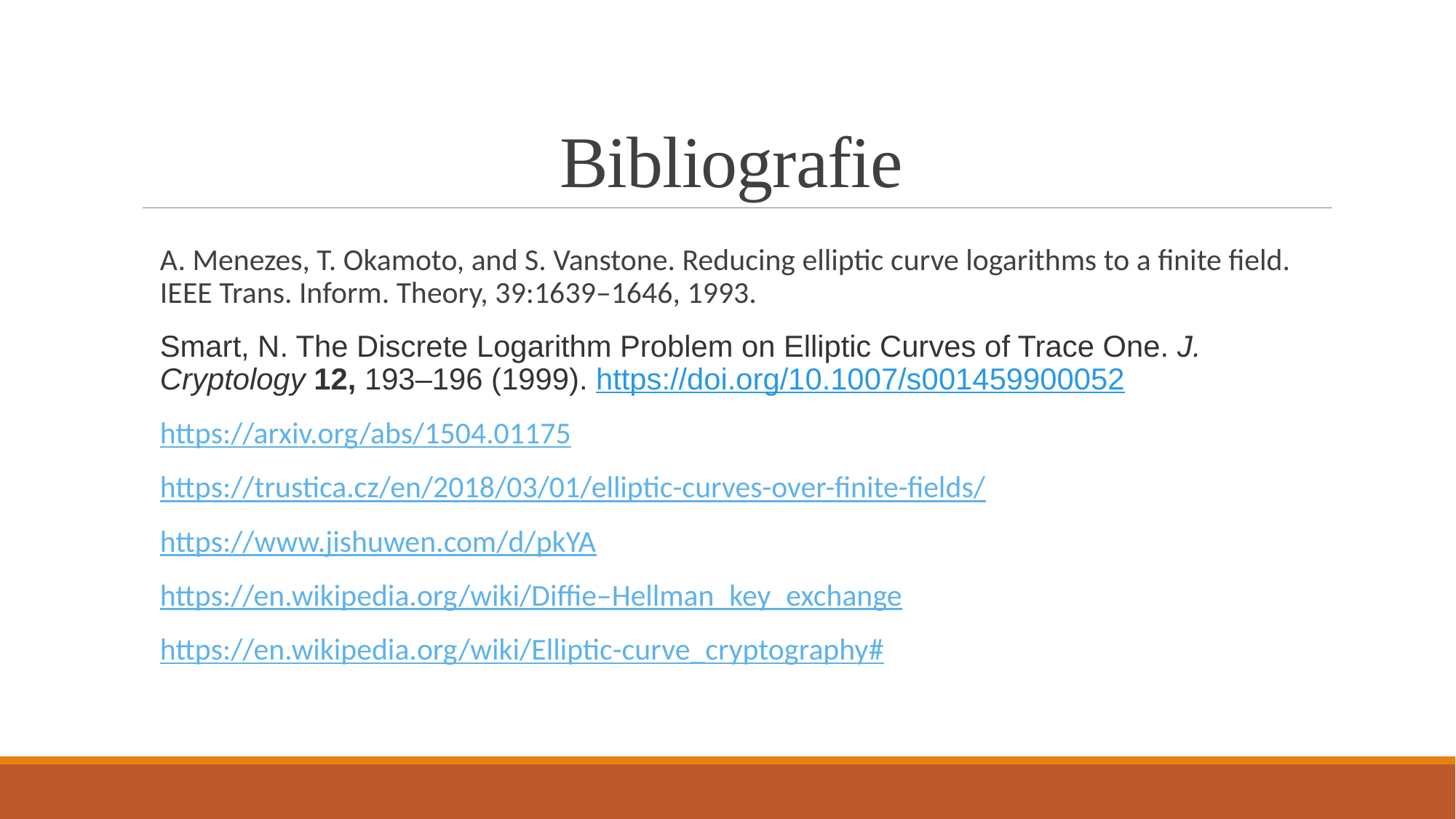

# Bibliografie

A. Menezes, T. Okamoto, and S. Vanstone. Reducing elliptic curve logarithms to a finite field. IEEE Trans. Inform. Theory, 39:1639–1646, 1993.
Smart, N. The Discrete Logarithm Problem on Elliptic Curves of Trace One. J. Cryptology 12, 193–196 (1999). https://doi.org/10.1007/s001459900052
https://arxiv.org/abs/1504.01175
https://trustica.cz/en/2018/03/01/elliptic-curves-over-finite-fields/
https://www.jishuwen.com/d/pkYA
https://en.wikipedia.org/wiki/Diffie–Hellman_key_exchange
https://en.wikipedia.org/wiki/Elliptic-curve_cryptography#